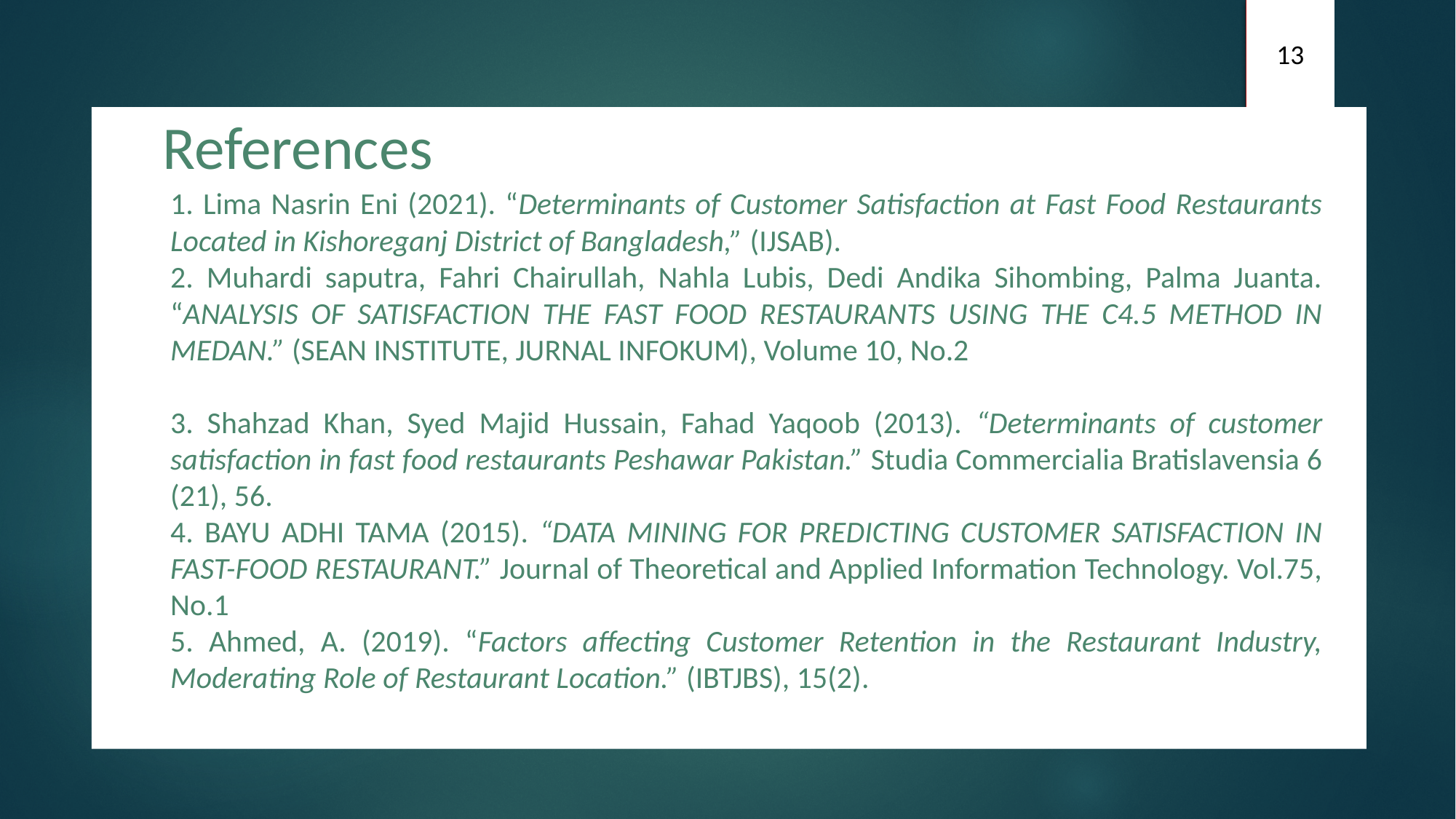

13

References
1. Lima Nasrin Eni (2021). “Determinants of Customer Satisfaction at Fast Food Restaurants Located in Kishoreganj District of Bangladesh,” (IJSAB).
2. Muhardi saputra, Fahri Chairullah, Nahla Lubis, Dedi Andika Sihombing, Palma Juanta. “ANALYSIS OF SATISFACTION THE FAST FOOD RESTAURANTS USING THE C4.5 METHOD IN MEDAN.” (SEAN INSTITUTE, JURNAL INFOKUM), Volume 10, No.2

3. Shahzad Khan, Syed Majid Hussain, Fahad Yaqoob (2013). “Determinants of customer satisfaction in fast food restaurants Peshawar Pakistan.” Studia Commercialia Bratislavensia 6 (21), 56.
4. BAYU ADHI TAMA (2015). “DATA MINING FOR PREDICTING CUSTOMER SATISFACTION IN FAST-FOOD RESTAURANT.” Journal of Theoretical and Applied Information Technology. Vol.75, No.1
5. Ahmed, A. (2019). “Factors affecting Customer Retention in the Restaurant Industry, Moderating Role of Restaurant Location.” (IBTJBS), 15(2).